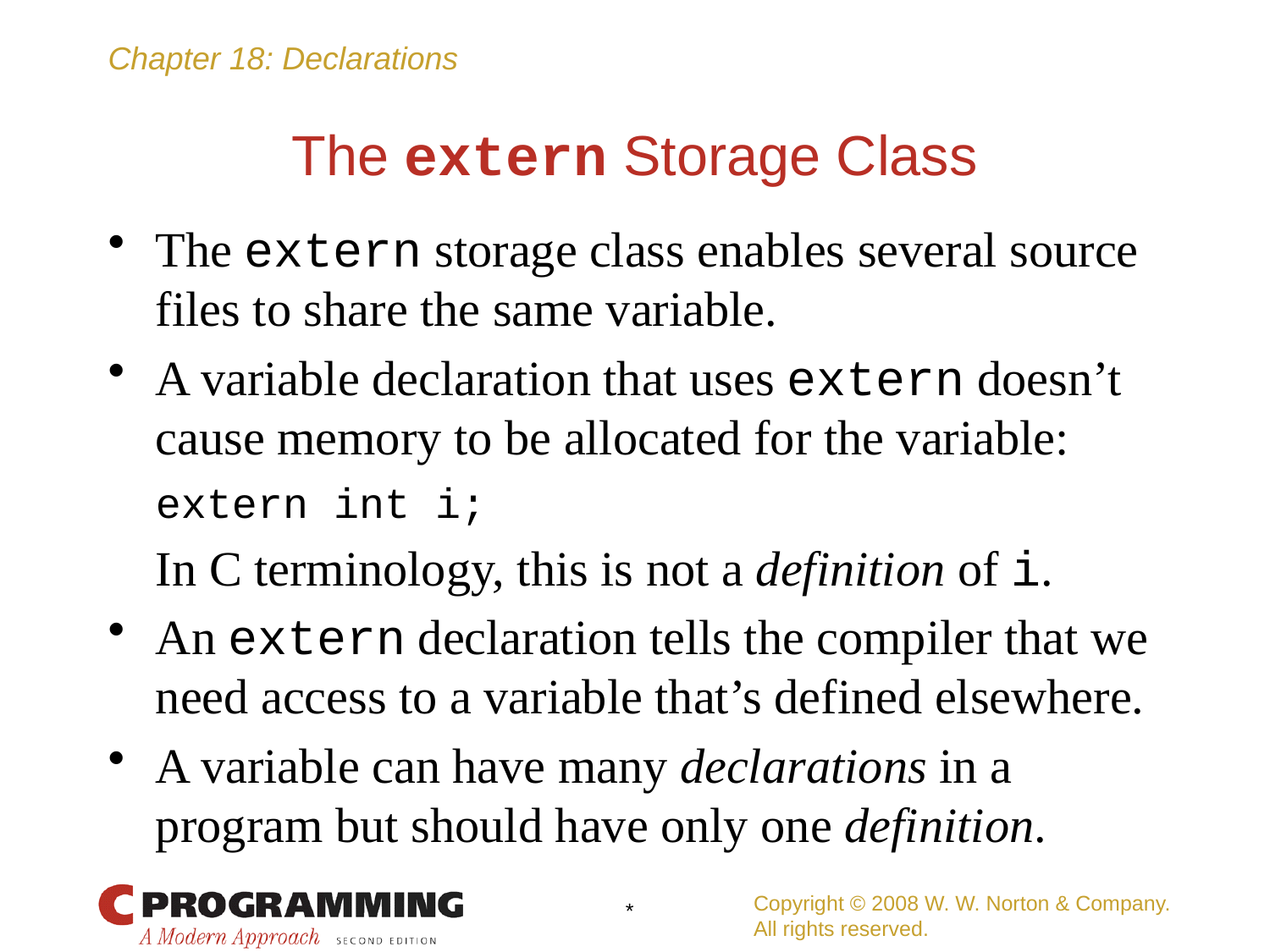

# The extern Storage Class
The extern storage class enables several source files to share the same variable.
A variable declaration that uses extern doesn’t cause memory to be allocated for the variable:
	extern int i;
	In C terminology, this is not a definition of i.
An extern declaration tells the compiler that we need access to a variable that’s defined elsewhere.
A variable can have many declarations in a program but should have only one definition.
Copyright © 2008 W. W. Norton & Company.
All rights reserved.
*